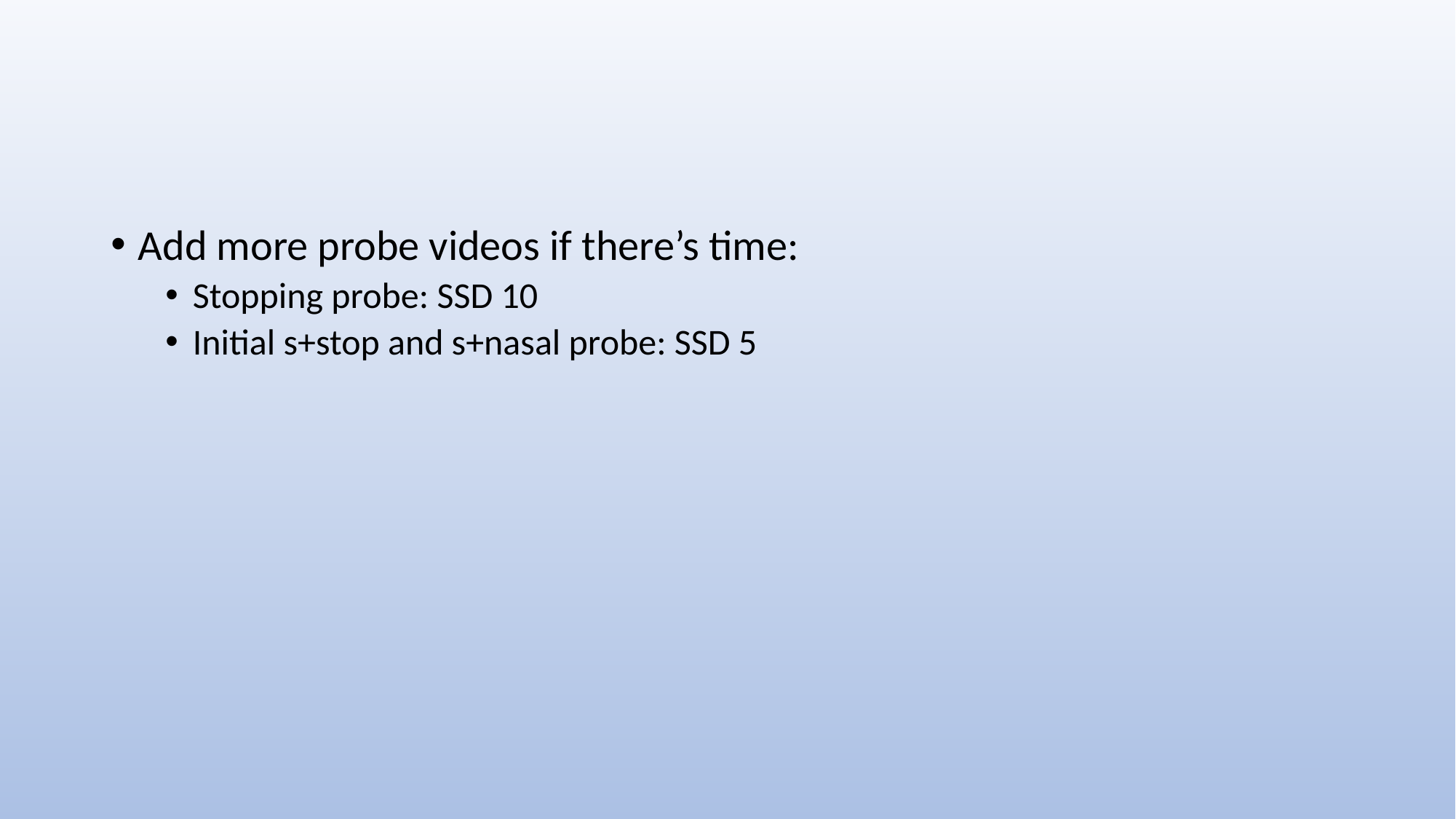

Add more probe videos if there’s time:
Stopping probe: SSD 10
Initial s+stop and s+nasal probe: SSD 5